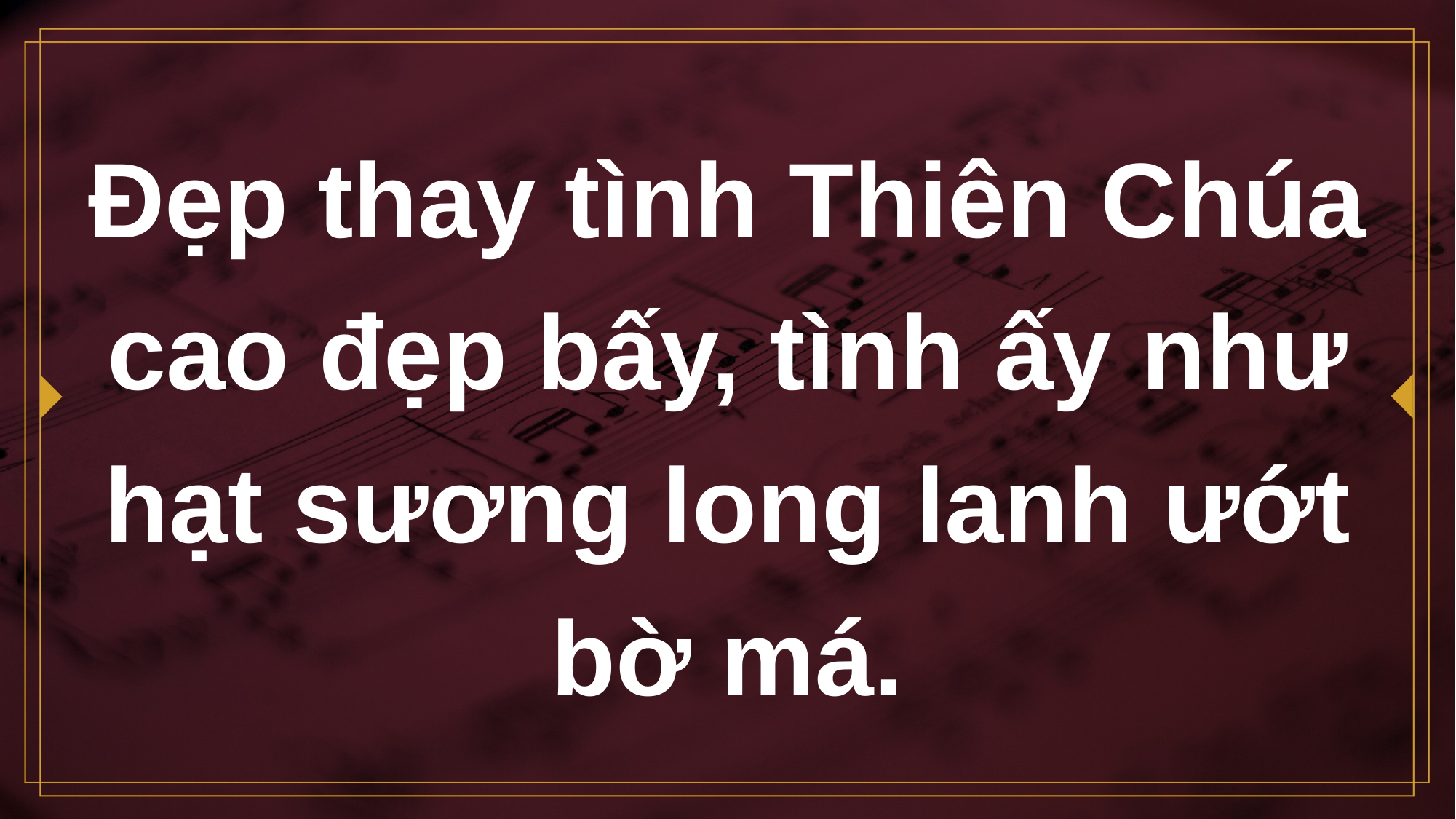

# Đẹp thay tình Thiên Chúa cao đẹp bấy, tình ấy như hạt sương long lanh ướt bờ má.